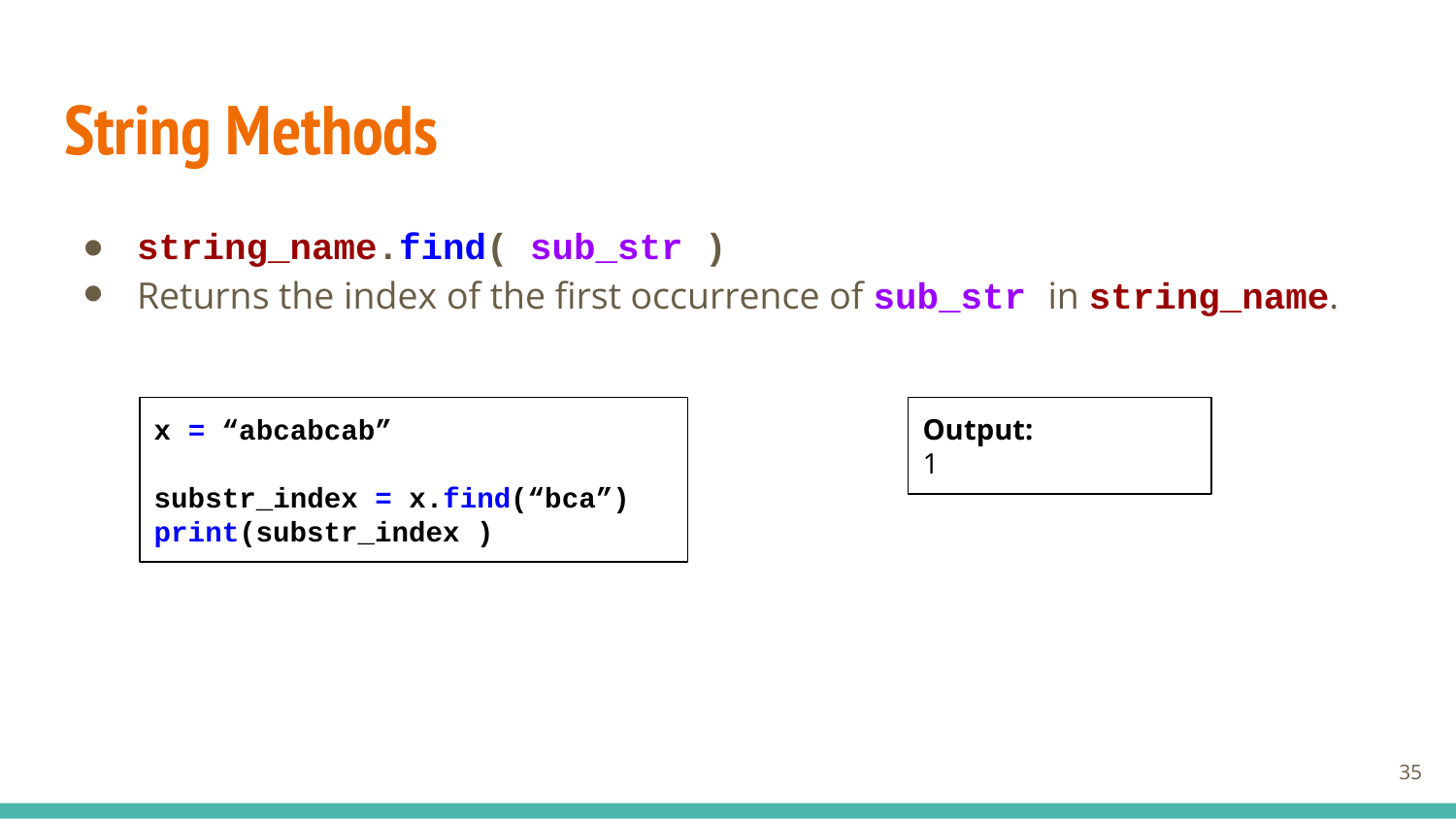

# String Methods
string_name.find( sub_str )
Returns the index of the first occurrence of sub_str in string_name.

x = “abcabcab”

substr_index = x.find(“bca”)
print(substr_index )
Output:
1
35